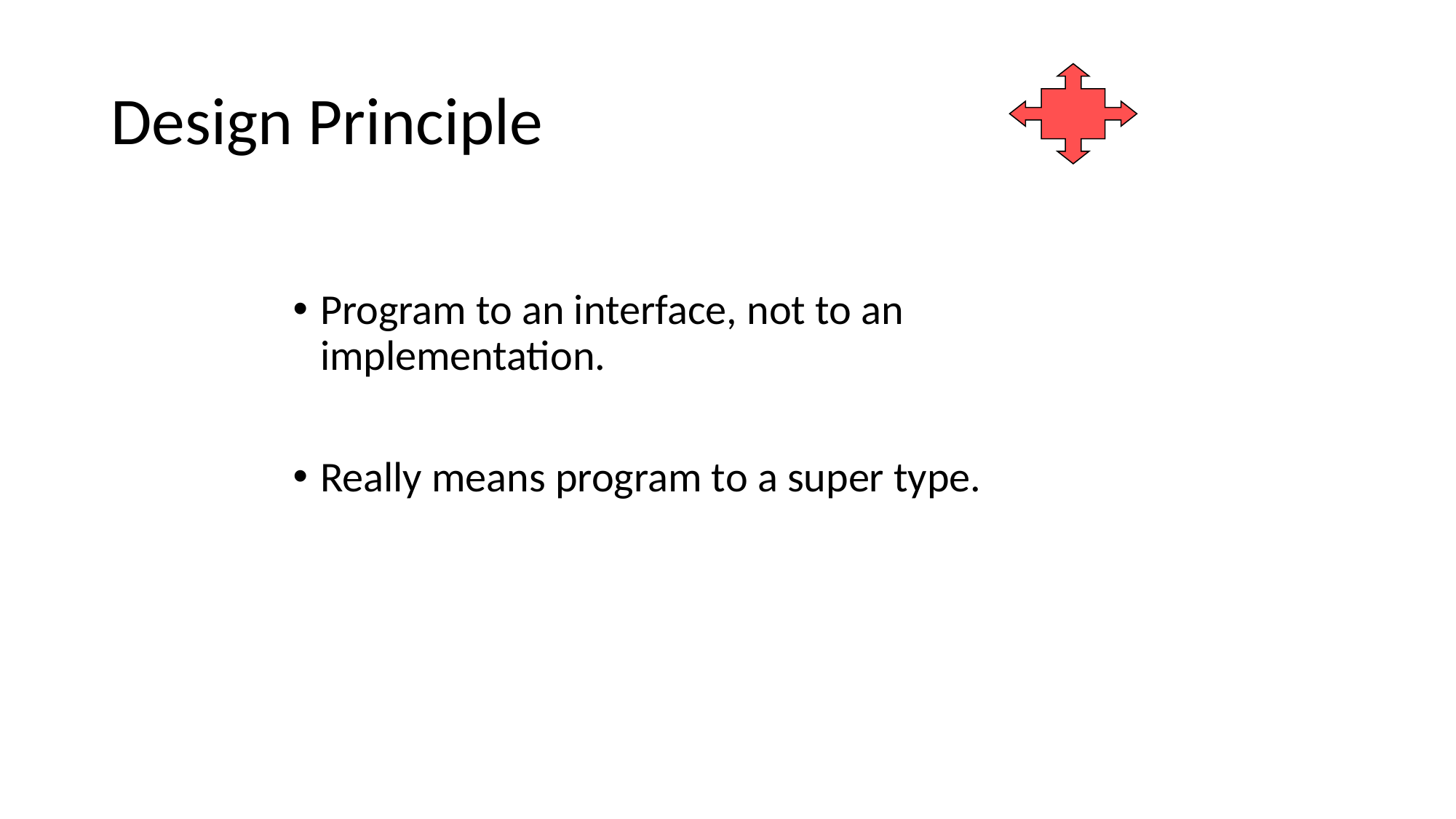

# Design Principle

Program to an interface, not to an implementation.

Really means program to a super type.